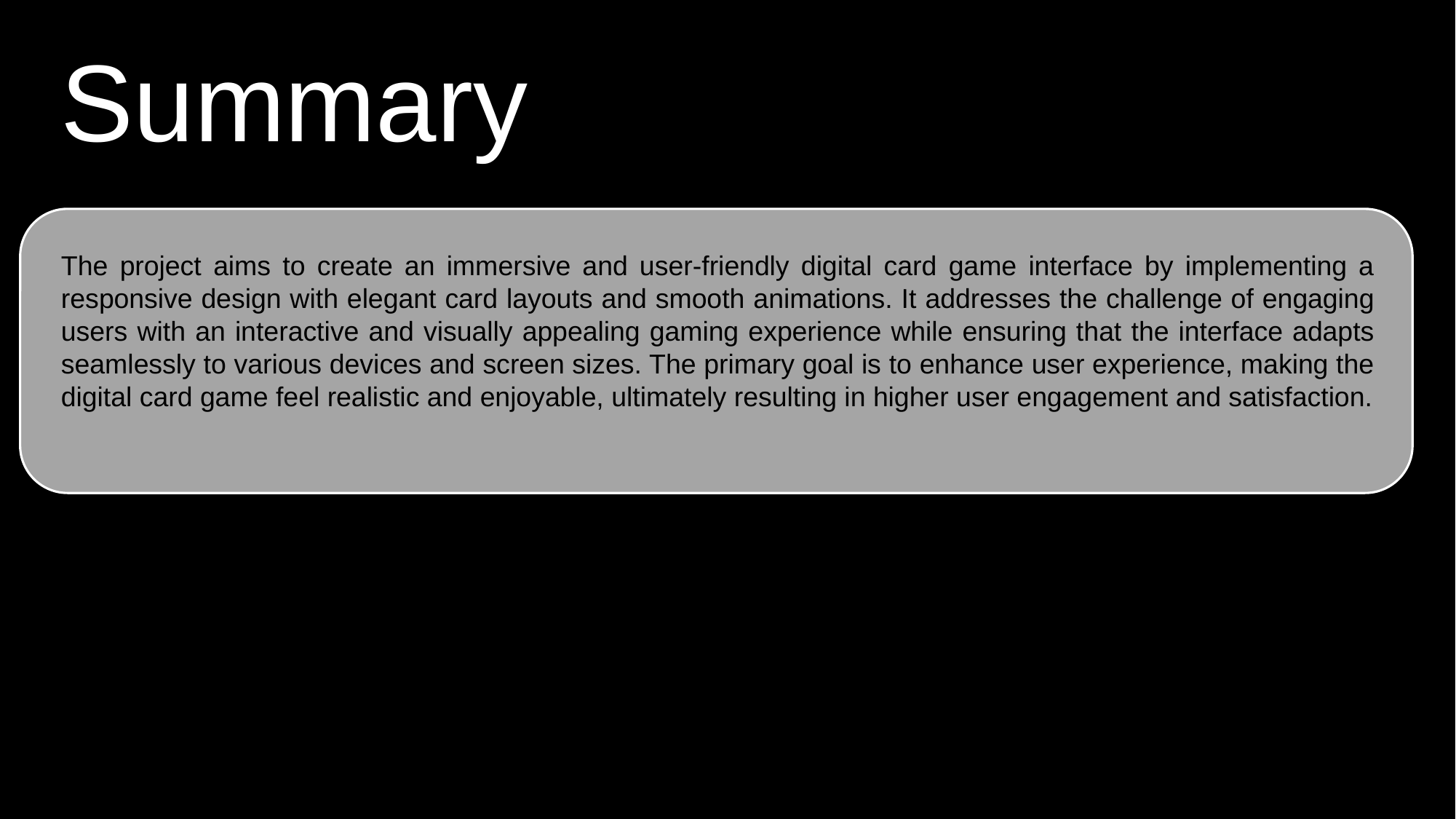

Summary

The project aims to create an immersive and user-friendly digital card game interface by implementing a responsive design with elegant card layouts and smooth animations. It addresses the challenge of engaging users with an interactive and visually appealing gaming experience while ensuring that the interface adapts seamlessly to various devices and screen sizes. The primary goal is to enhance user experience, making the digital card game feel realistic and enjoyable, ultimately resulting in higher user engagement and satisfaction.